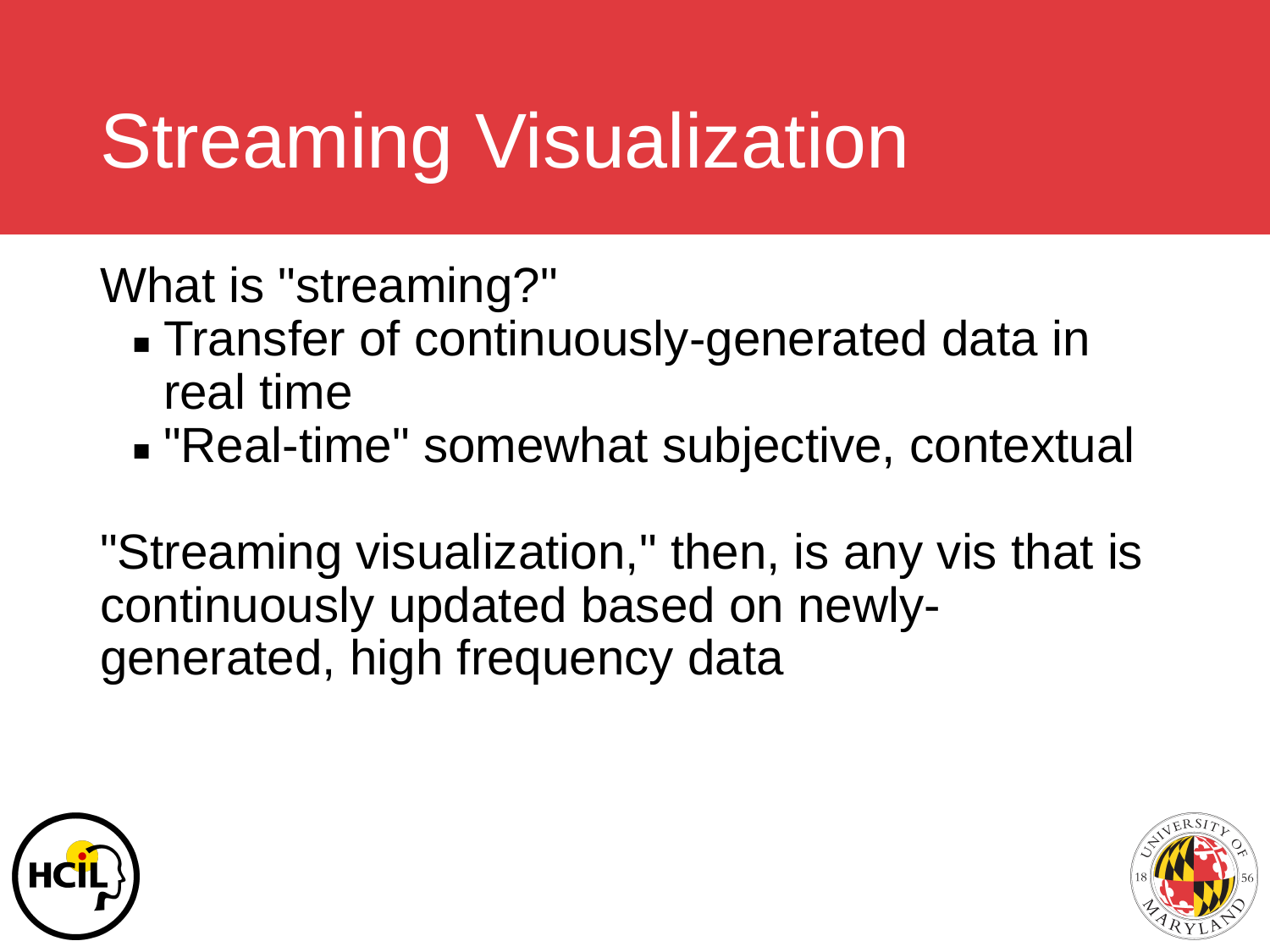

# Streaming Visualization
What is "streaming?"
Transfer of continuously-generated data in real time
"Real-time" somewhat subjective, contextual

"Streaming visualization," then, is any vis that is continuously updated based on newly-generated, high frequency data